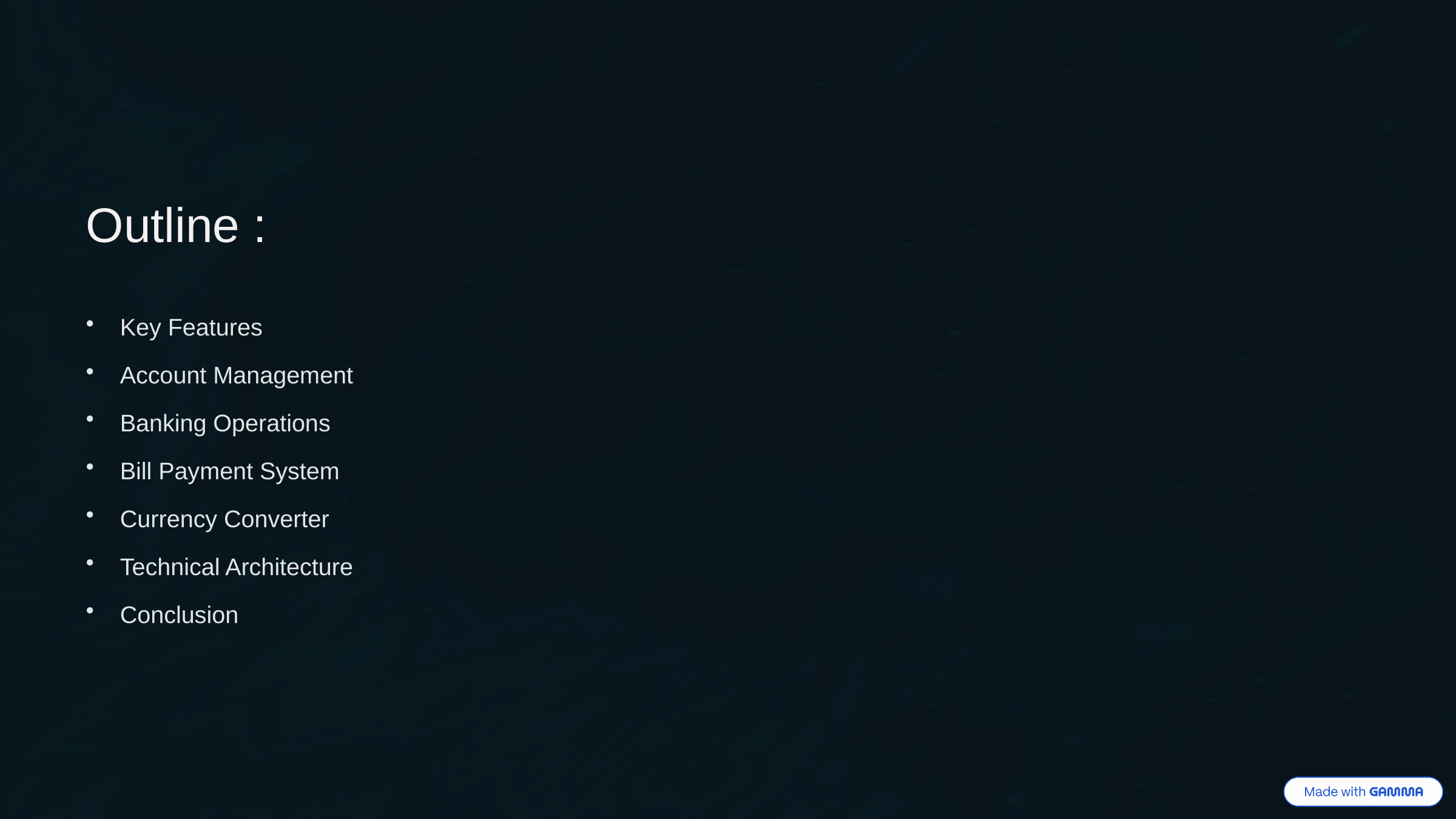

Outline :
Key Features
Account Management
Banking Operations
Bill Payment System
Currency Converter
Technical Architecture
Conclusion